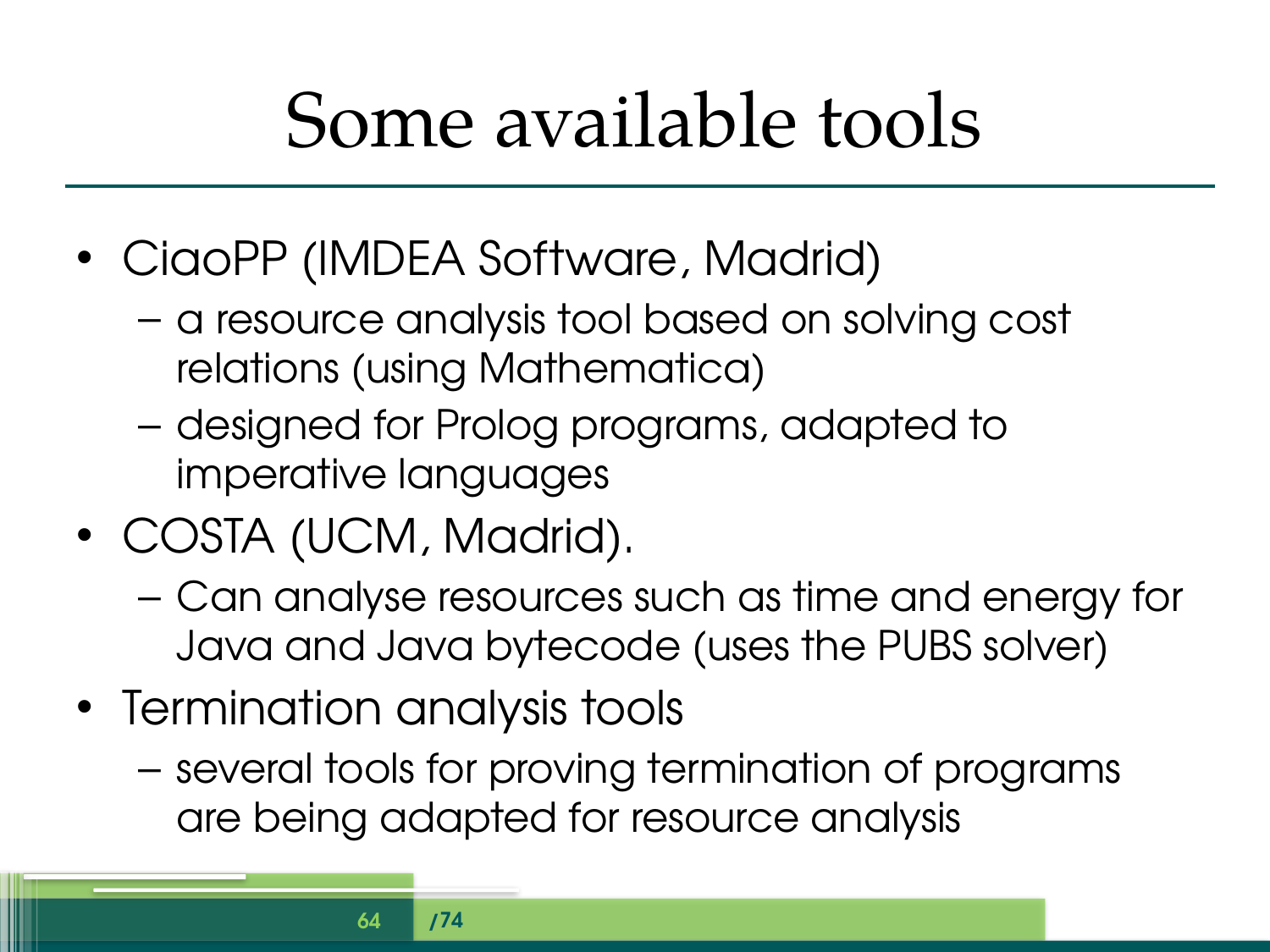

# Some available tools
CiaoPP (IMDEA Software, Madrid)
a resource analysis tool based on solving cost relations (using Mathematica)
designed for Prolog programs, adapted to imperative languages
COSTA (UCM, Madrid).
Can analyse resources such as time and energy for Java and Java bytecode (uses the PUBS solver)
Termination analysis tools
several tools for proving termination of programs are being adapted for resource analysis
/74
64